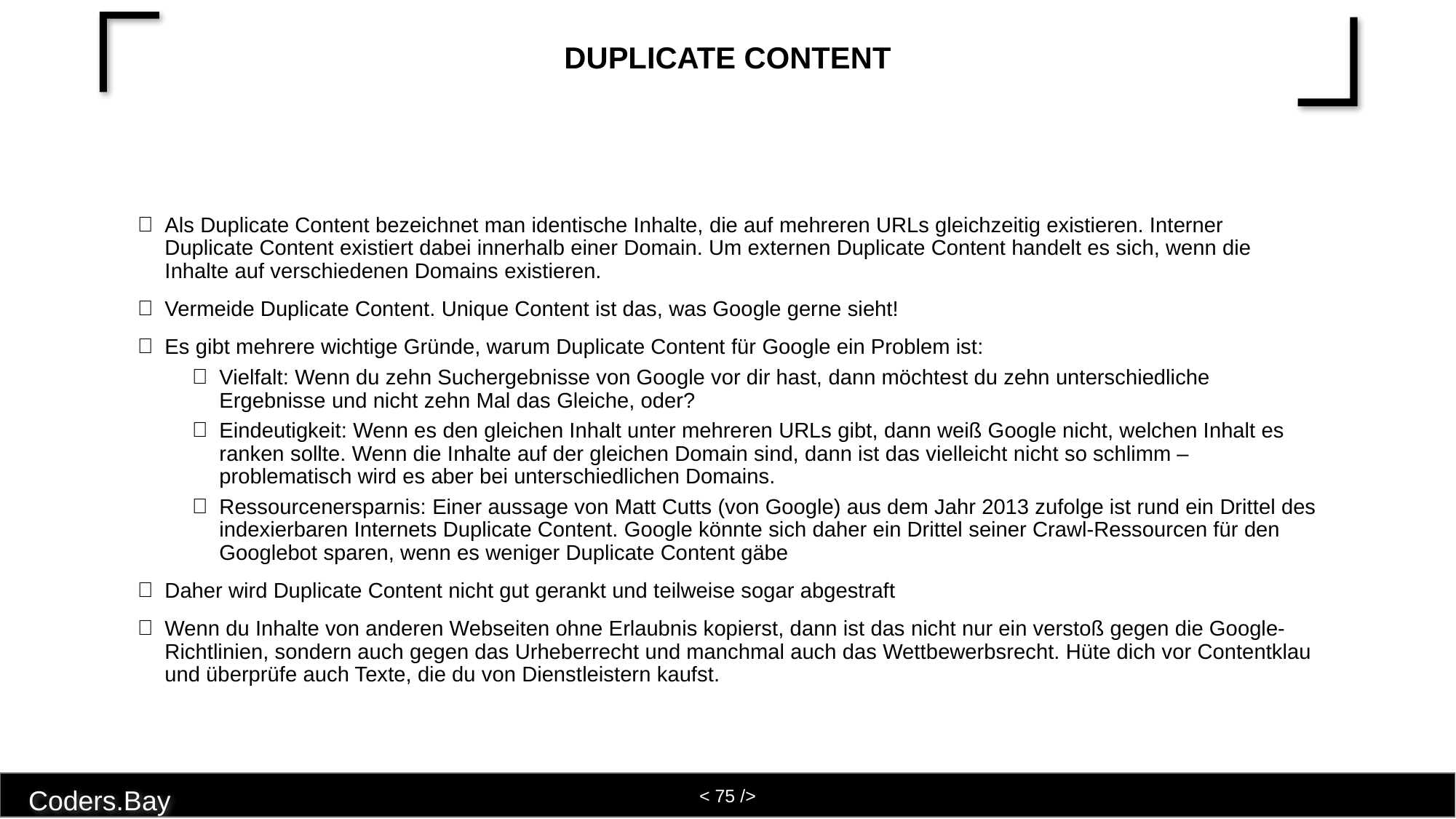

# Duplicate Content
Als Duplicate Content bezeichnet man identische Inhalte, die auf mehreren URLs gleichzeitig existieren. Interner Duplicate Content existiert dabei innerhalb einer Domain. Um externen Duplicate Content handelt es sich, wenn die Inhalte auf verschiedenen Domains existieren.
Vermeide Duplicate Content. Unique Content ist das, was Google gerne sieht!
Es gibt mehrere wichtige Gründe, warum Duplicate Content für Google ein Problem ist:
Vielfalt: Wenn du zehn Suchergebnisse von Google vor dir hast, dann möchtest du zehn unterschiedliche Ergebnisse und nicht zehn Mal das Gleiche, oder?
Eindeutigkeit: Wenn es den gleichen Inhalt unter mehreren URLs gibt, dann weiß Google nicht, welchen Inhalt es ranken sollte. Wenn die Inhalte auf der gleichen Domain sind, dann ist das vielleicht nicht so schlimm – problematisch wird es aber bei unterschiedlichen Domains.
Ressourcenersparnis: Einer aussage von Matt Cutts (von Google) aus dem Jahr 2013 zufolge ist rund ein Drittel des indexierbaren Internets Duplicate Content. Google könnte sich daher ein Drittel seiner Crawl-Ressourcen für den Googlebot sparen, wenn es weniger Duplicate Content gäbe
Daher wird Duplicate Content nicht gut gerankt und teilweise sogar abgestraft
Wenn du Inhalte von anderen Webseiten ohne Erlaubnis kopierst, dann ist das nicht nur ein verstoß gegen die Google-Richtlinien, sondern auch gegen das Urheberrecht und manchmal auch das Wettbewerbsrecht. Hüte dich vor Contentklau und überprüfe auch Texte, die du von Dienstleistern kaufst.